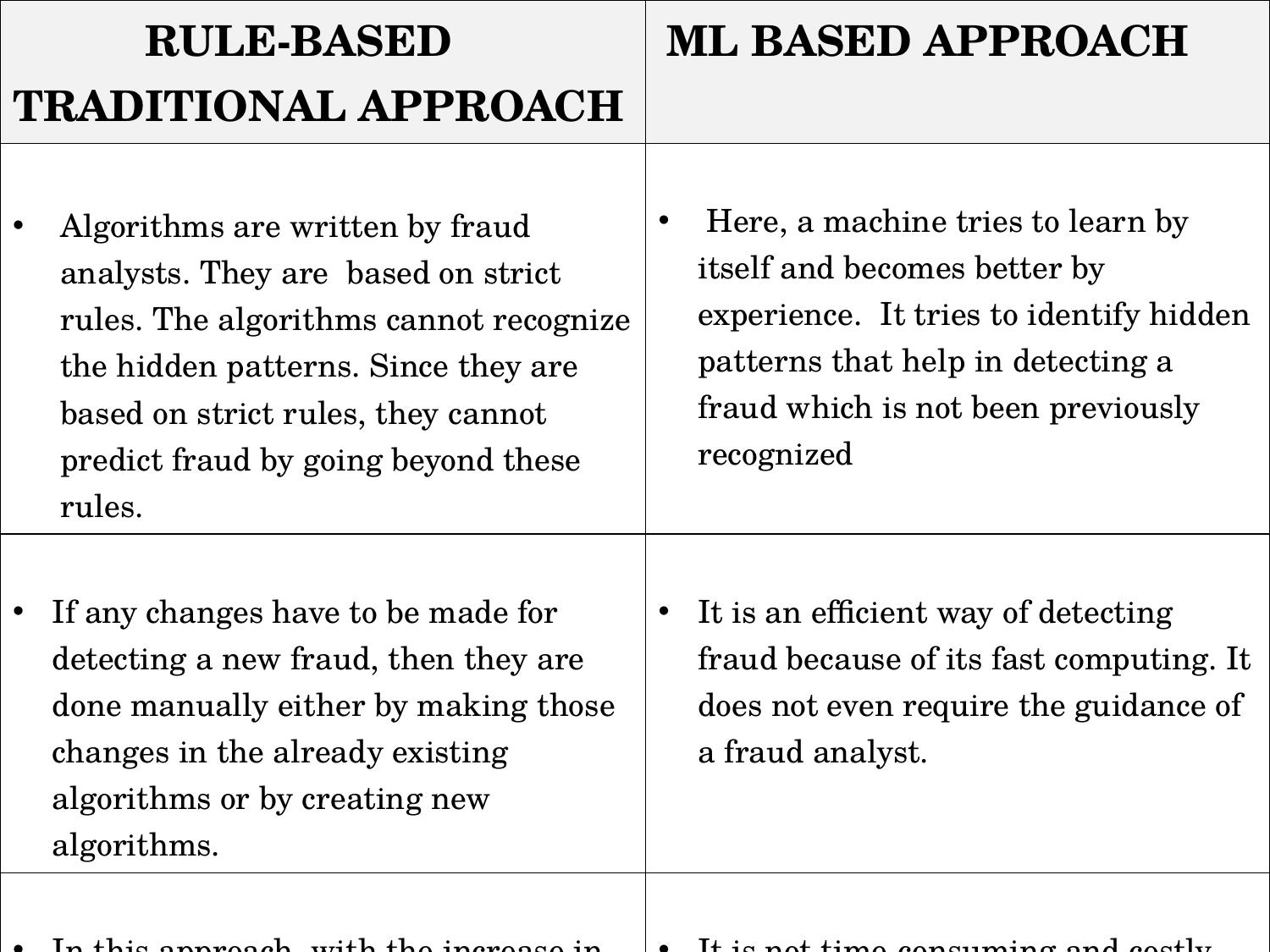

| RULE-BASED TRADITIONAL APPROACH | ML BASED APPROACH |
| --- | --- |
| Algorithms are written by fraud analysts. They are based on strict rules. The algorithms cannot recognize the hidden patterns. Since they are based on strict rules, they cannot predict fraud by going beyond these rules. | Here, a machine tries to learn by itself and becomes better by experience. It tries to identify hidden patterns that help in detecting a fraud which is not been previously recognized |
| If any changes have to be made for detecting a new fraud, then they are done manually either by making those changes in the already existing algorithms or by creating new algorithms. | It is an efficient way of detecting fraud because of its fast computing. It does not even require the guidance of a fraud analyst. |
| In this approach, with the increase in the number of customers and the data, human effort also increases. So, the rule-based approach is time-consuming and costly. | It is not time-consuming and costly. |